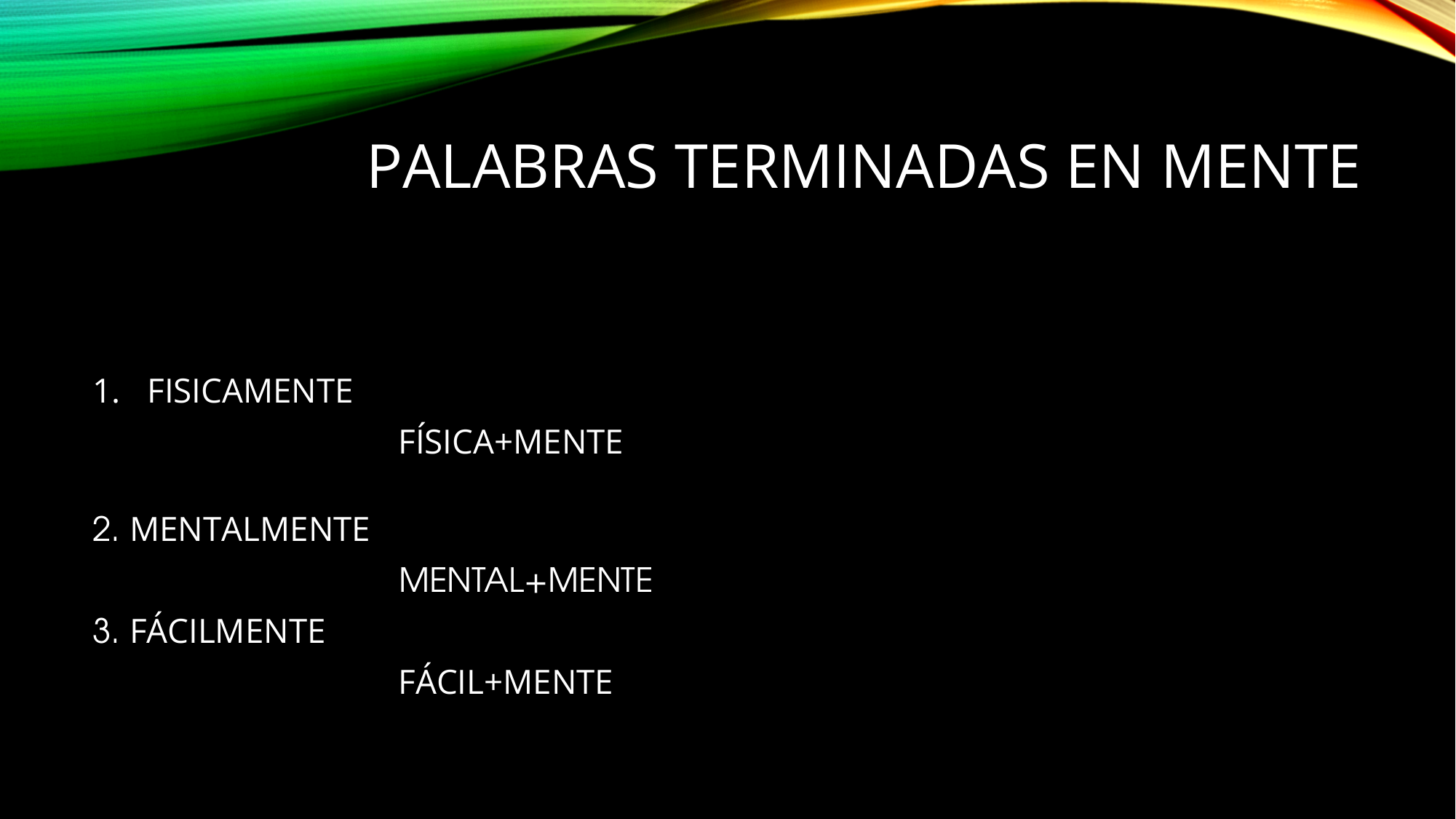

# palabras terminadas en mente

FISICAMENTE
                                   FÍSICA+MENTE
2. MENTALMENTE
                                 MENTAL+MENTE
3. FÁCILMENTE
                                   FÁCIL+MENTE